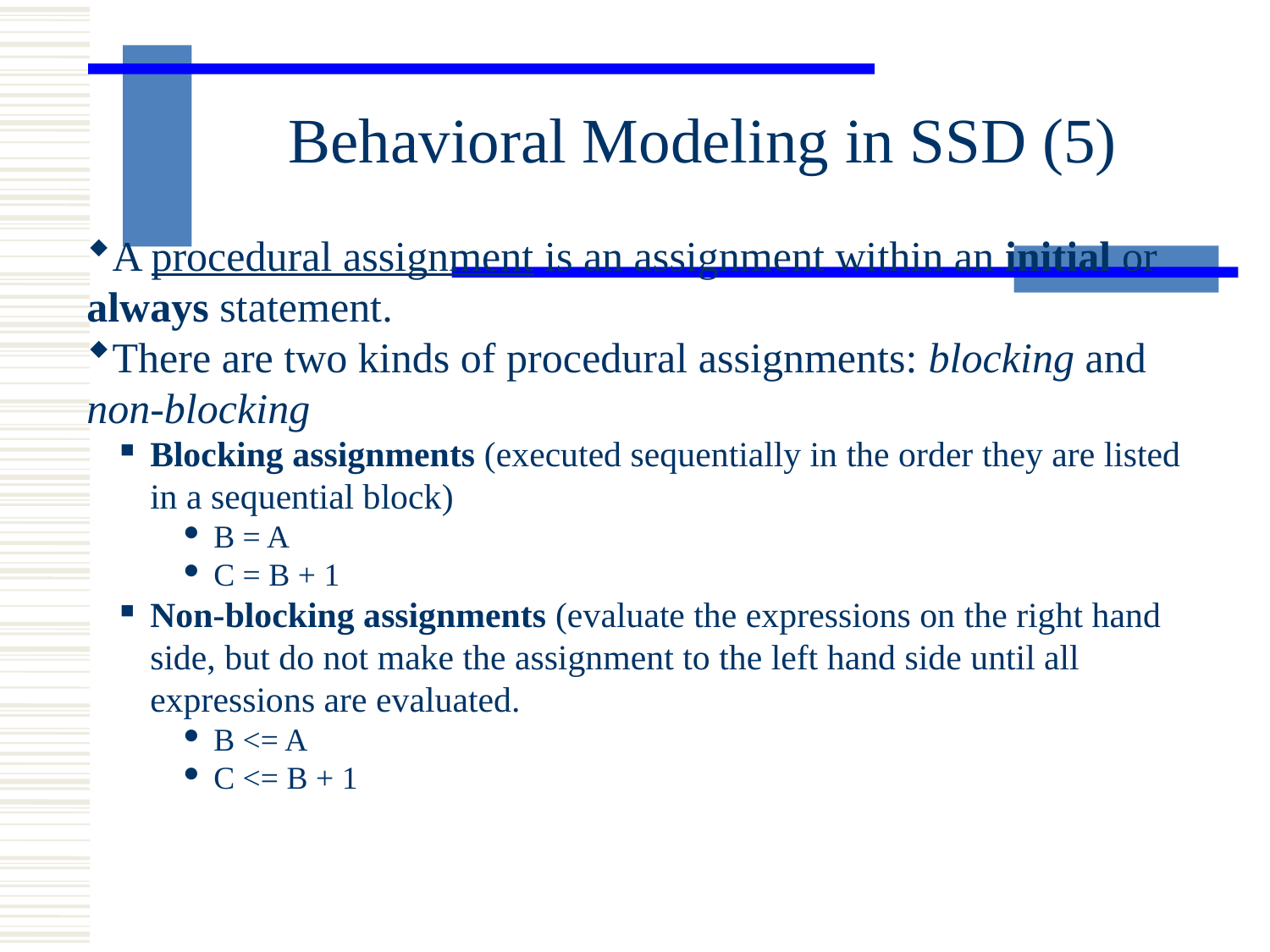

Behavioral Modeling in SSD (5)
A procedural assignment is an assignment within an initial or always statement.
There are two kinds of procedural assignments: blocking and non-blocking
Blocking assignments (executed sequentially in the order they are listed in a sequential block)
B = A
C = B + 1
Non-blocking assignments (evaluate the expressions on the right hand side, but do not make the assignment to the left hand side until all expressions are evaluated.
B <= A
C <= B + 1